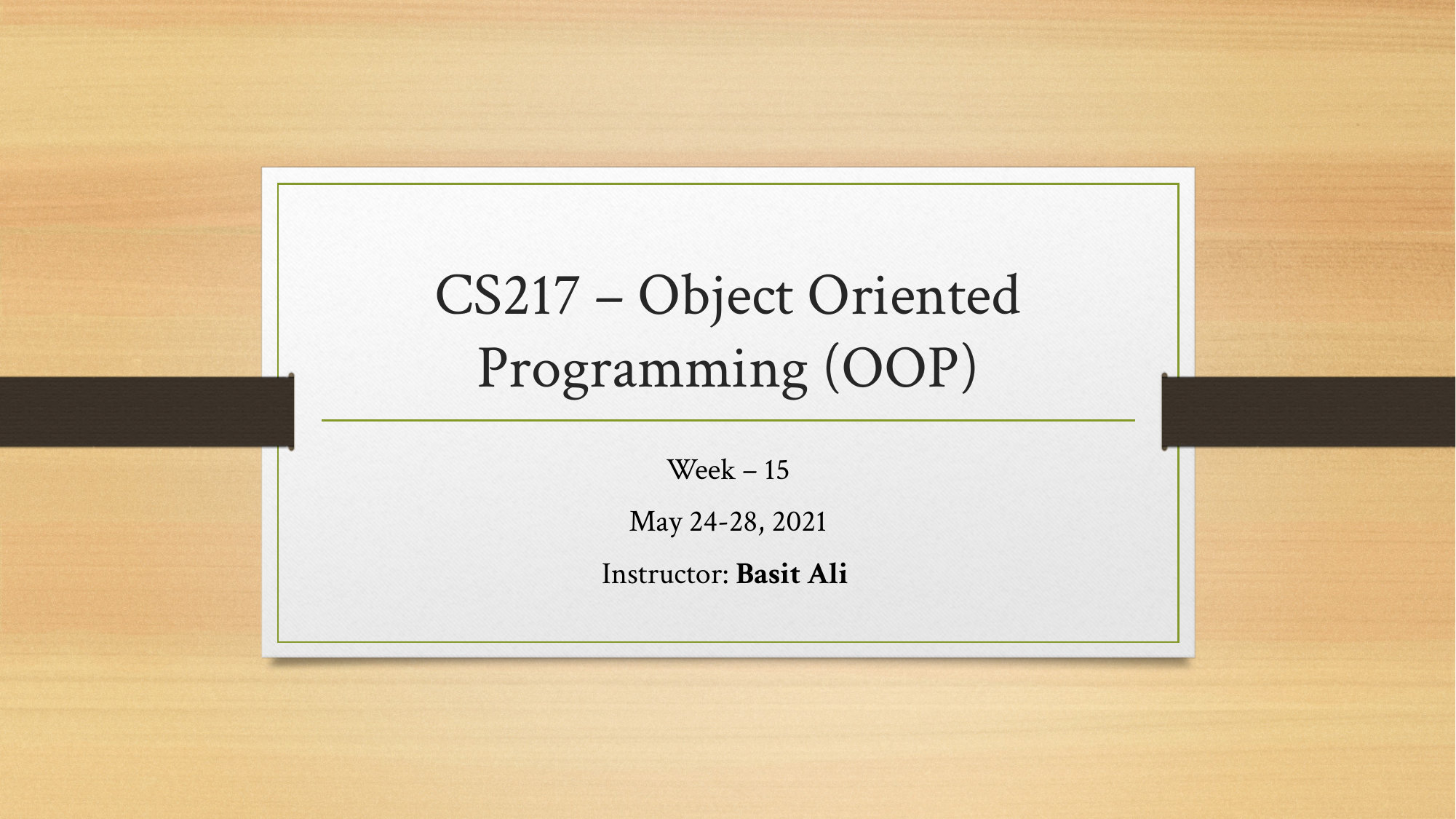

# CS217 – Object Oriented Programming (OOP)
Week – 15
May 24-28, 2021
Instructor: Basit Ali